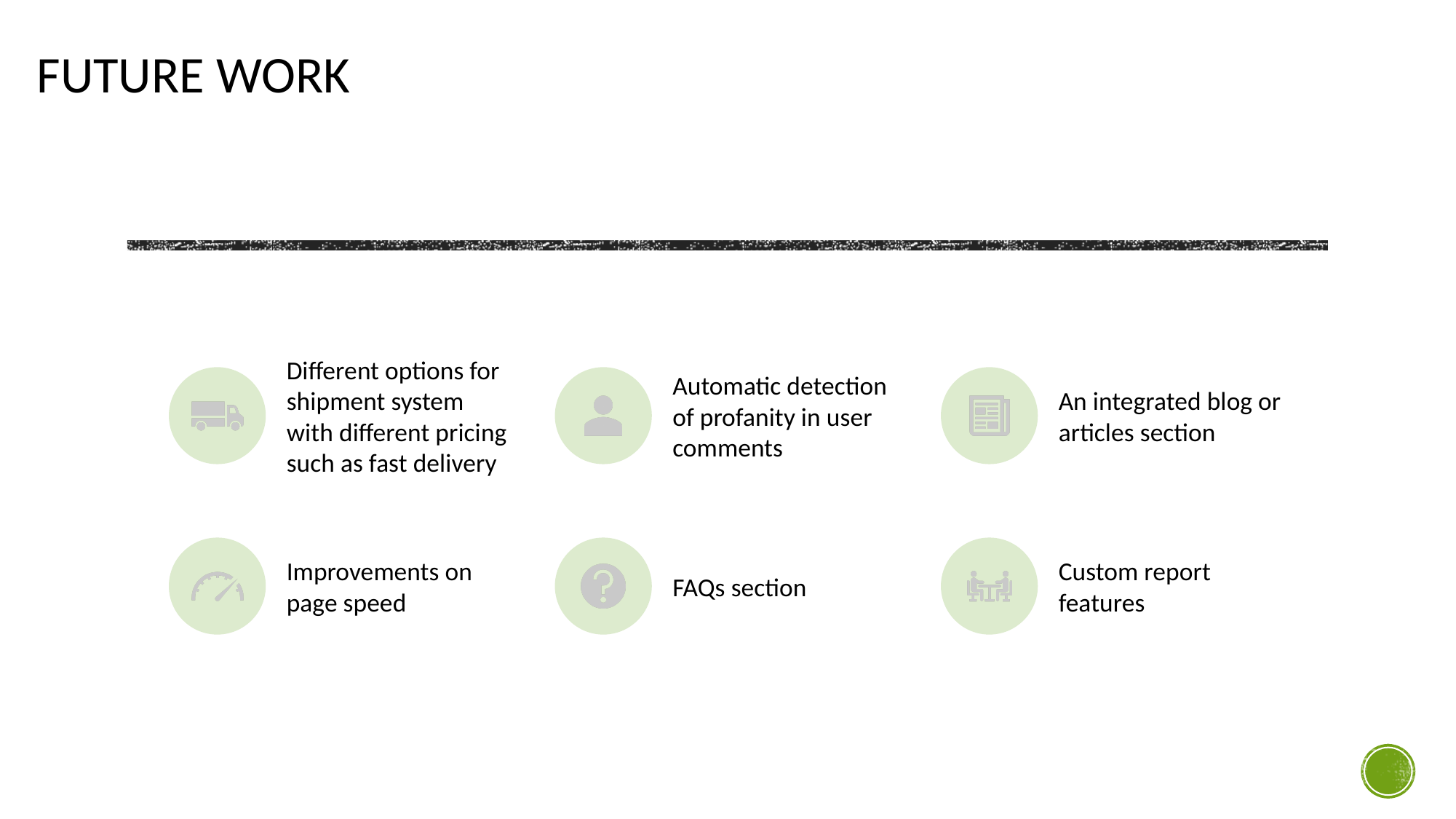

# FUTURE WORK

Different options for shipment system with different pricing such as fast delivery
Automatic detection of profanity in user comments
An integrated blog or articles section
Improvements on page speed
FAQs section
Custom report features